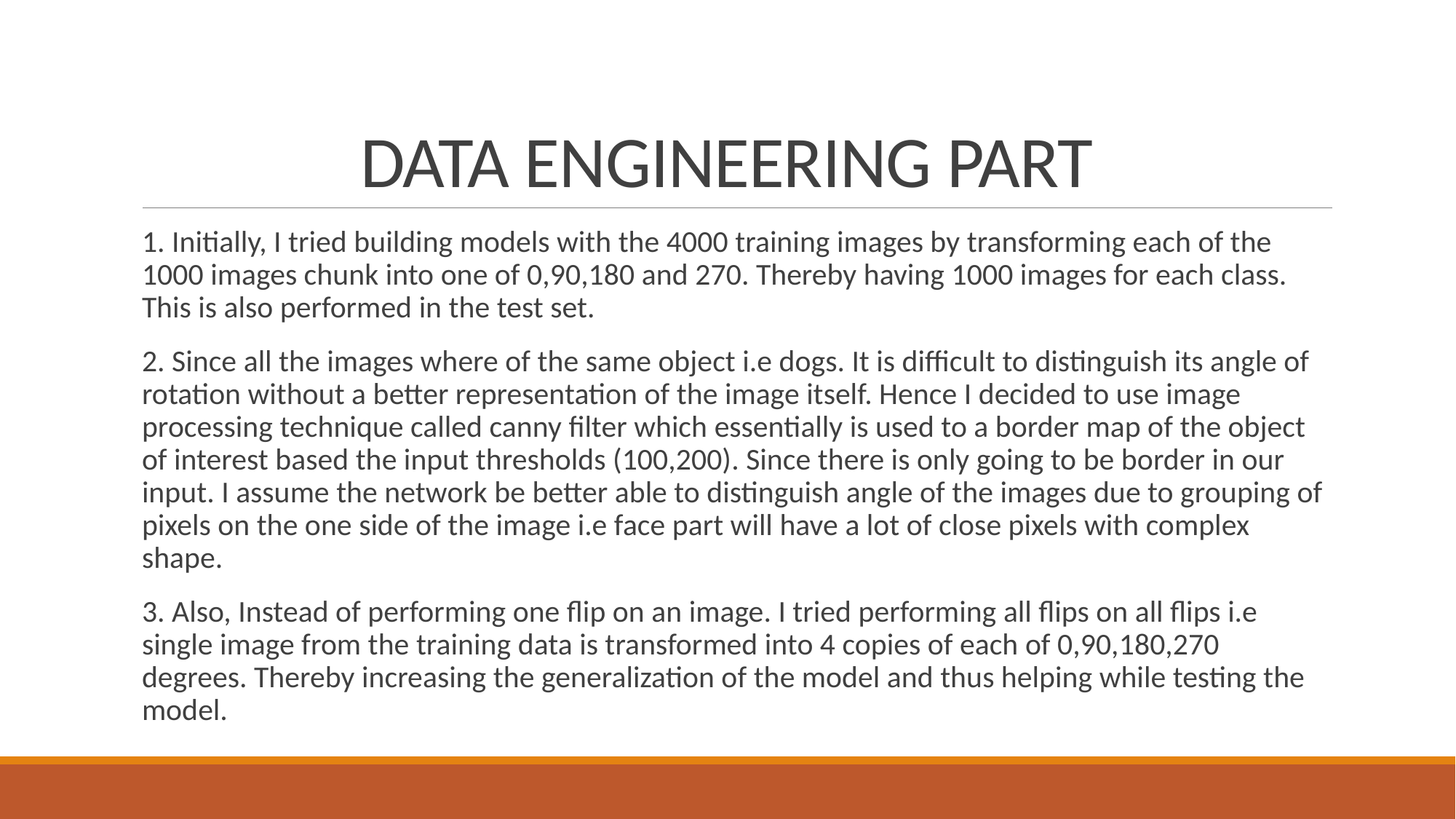

# DATA ENGINEERING PART
1. Initially, I tried building models with the 4000 training images by transforming each of the 1000 images chunk into one of 0,90,180 and 270. Thereby having 1000 images for each class. This is also performed in the test set.
2. Since all the images where of the same object i.e dogs. It is difficult to distinguish its angle of rotation without a better representation of the image itself. Hence I decided to use image processing technique called canny filter which essentially is used to a border map of the object of interest based the input thresholds (100,200). Since there is only going to be border in our input. I assume the network be better able to distinguish angle of the images due to grouping of pixels on the one side of the image i.e face part will have a lot of close pixels with complex shape.
3. Also, Instead of performing one flip on an image. I tried performing all flips on all flips i.e single image from the training data is transformed into 4 copies of each of 0,90,180,270 degrees. Thereby increasing the generalization of the model and thus helping while testing the model.